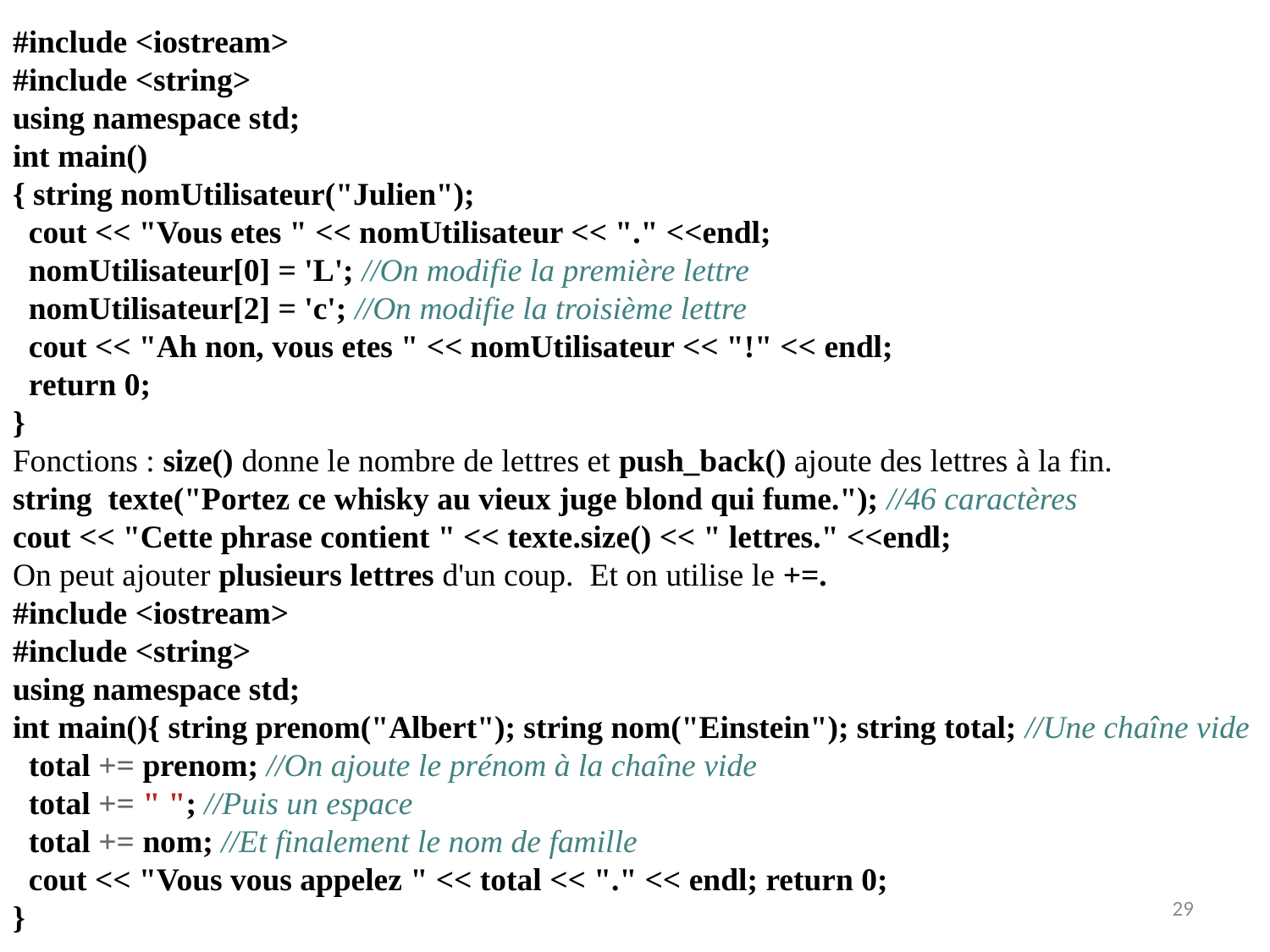

#include <iostream>
#include <string>
using namespace std;
int main()
{ string nomUtilisateur("Julien");
  cout << "Vous etes " << nomUtilisateur << "." <<endl;
  nomUtilisateur[0] = 'L'; //On modifie la première lettre
  nomUtilisateur[2] = 'c'; //On modifie la troisième lettre
  cout << "Ah non, vous etes " << nomUtilisateur << "!" << endl;
  return 0;
}
Fonctions : size() donne le nombre de lettres et push_back() ajoute des lettres à la fin.
string  texte("Portez ce whisky au vieux juge blond qui fume."); //46 caractères
cout << "Cette phrase contient " << texte.size() << " lettres." <<endl;
On peut ajouter plusieurs lettres d'un coup.  Et on utilise le +=.
#include <iostream>
#include <string>
using namespace std;
int main(){ string prenom("Albert"); string nom("Einstein"); string total; //Une chaîne vide
  total += prenom; //On ajoute le prénom à la chaîne vide
  total += " "; //Puis un espace
  total += nom; //Et finalement le nom de famille
  cout << "Vous vous appelez " << total << "." << endl; return 0;
}
29